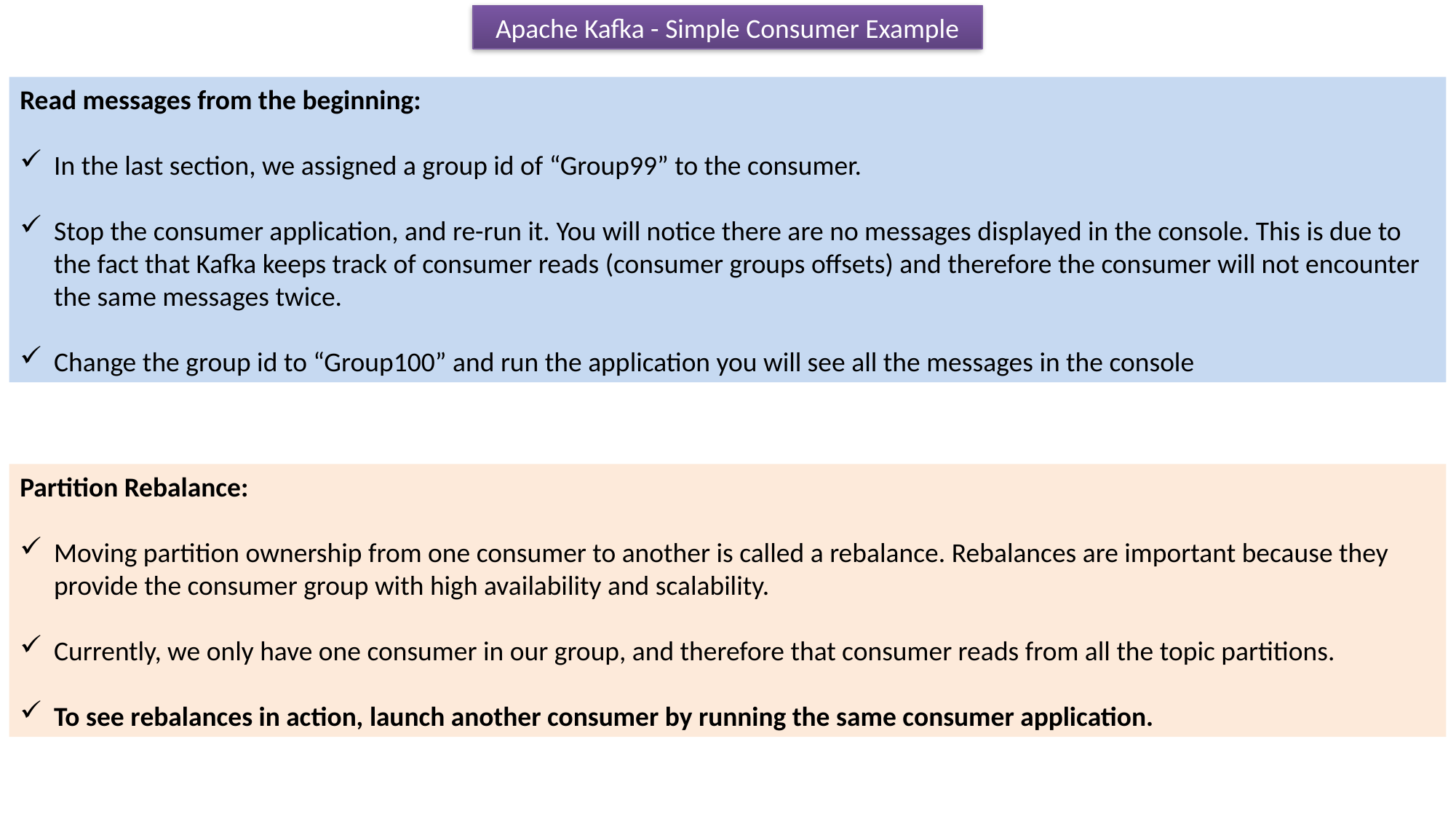

Apache Kafka - Simple Consumer Example

Read messages from the beginning:

In the last section, we assigned a group id of “Group99” to the consumer.

Stop the consumer application, and re-run it. You will notice there are no messages displayed in the console. This is due to the fact that Kafka keeps track of consumer reads (consumer groups offsets) and therefore the consumer will not encounter the same messages twice.

Change the group id to “Group100” and run the application you will see all the messages in the console
Partition Rebalance:

Moving partition ownership from one consumer to another is called a rebalance. Rebalances are important because they provide the consumer group with high availability and scalability.

Currently, we only have one consumer in our group, and therefore that consumer reads from all the topic partitions.

To see rebalances in action, launch another consumer by running the same consumer application.